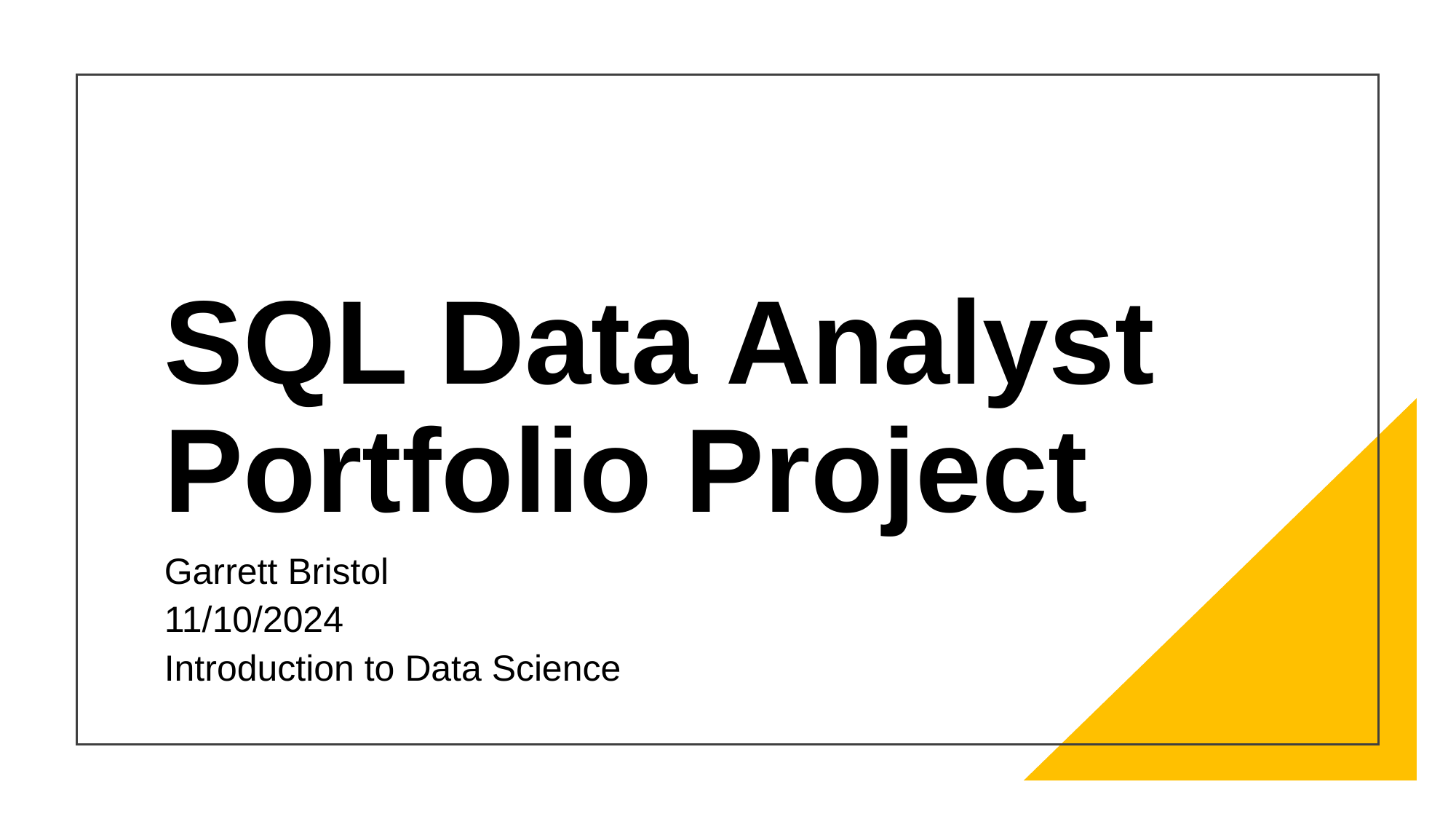

# SQL Data Analyst Portfolio Project

Garrett Bristol
11/10/2024
Introduction to Data Science